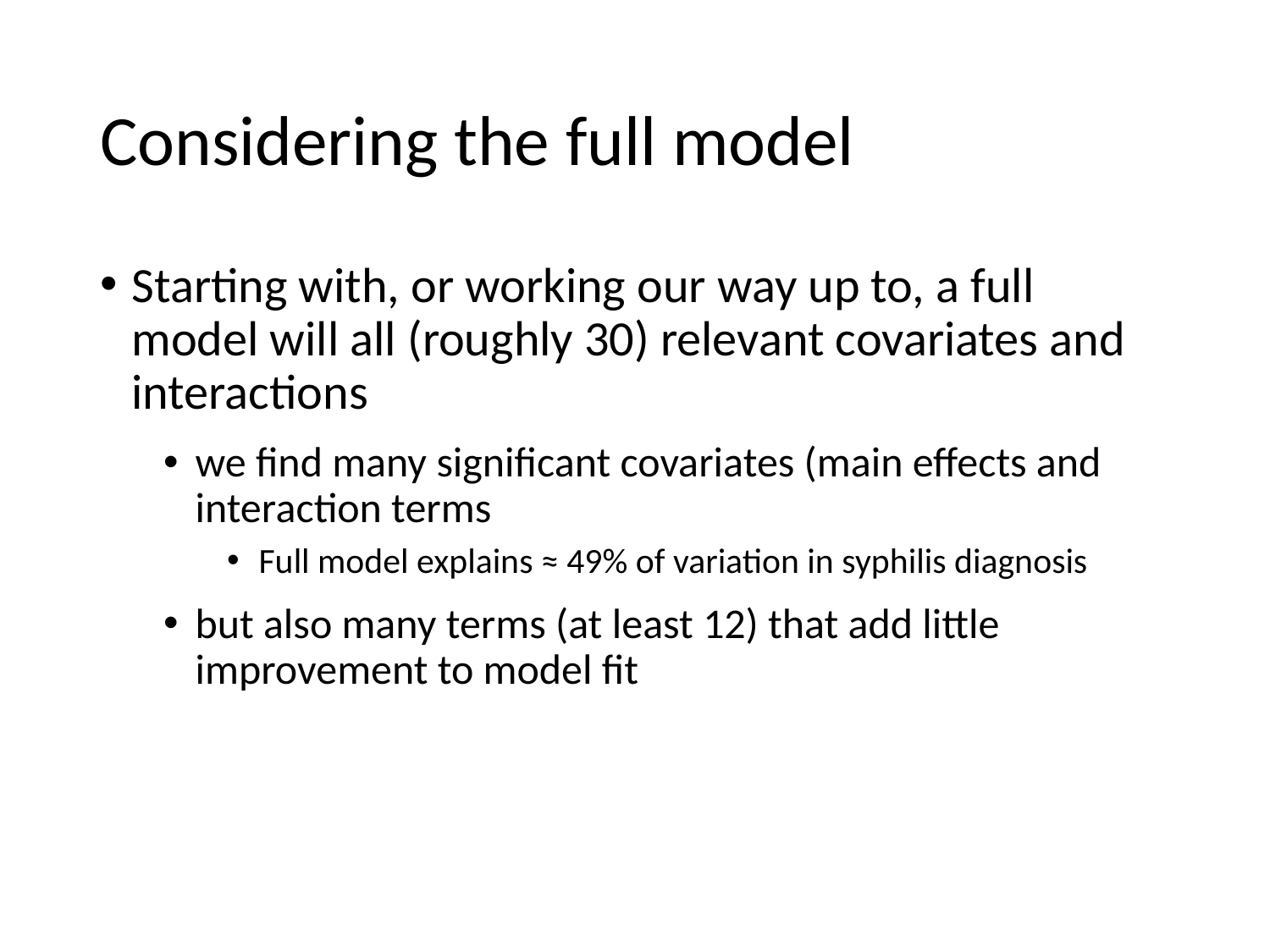

# Considering the full model
Starting with, or working our way up to, a full model will all (roughly 30) relevant covariates and interactions
we find many significant covariates (main effects and interaction terms
Full model explains ≈ 49% of variation in syphilis diagnosis
but also many terms (at least 12) that add little improvement to model fit